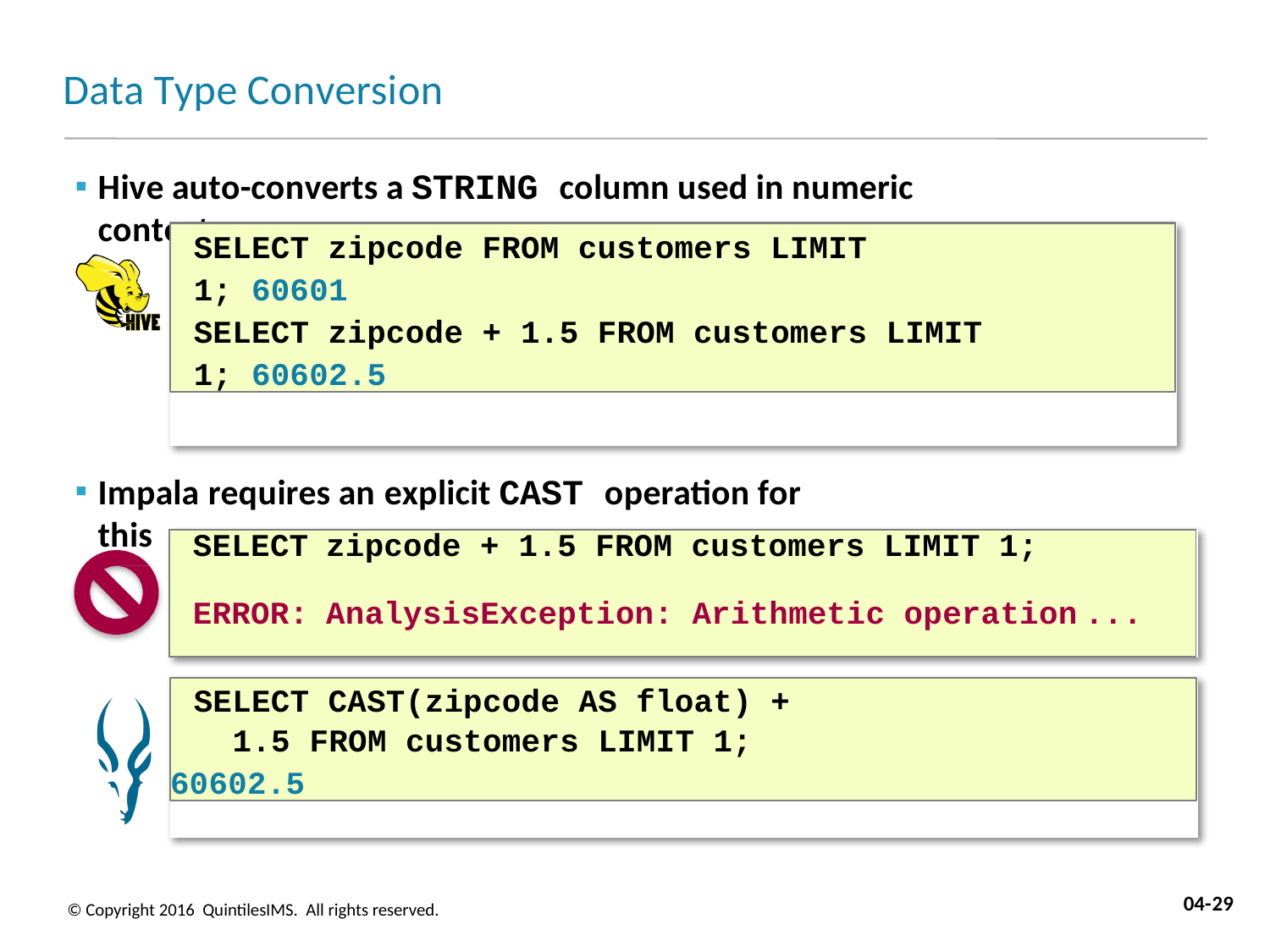

# Data Type Conversion
Hive auto-converts a STRING column used in numeric context

SELECT zipcode FROM customers LIMIT 1; 60601
SELECT zipcode + 1.5 FROM customers LIMIT 1; 60602.5

Impala requires an explicit CAST operation for this

| SELECT | zipcode + 1.5 FROM customers LIMIT 1; |  |
| --- | --- | --- |
| ERROR: | AnalysisException: Arithmetic operation | ... |

SELECT CAST(zipcode AS float) + 1.5 FROM customers LIMIT 1;
60602.5

04-29
© Copyright 2016  QuintilesIMS.  All rights reserved.